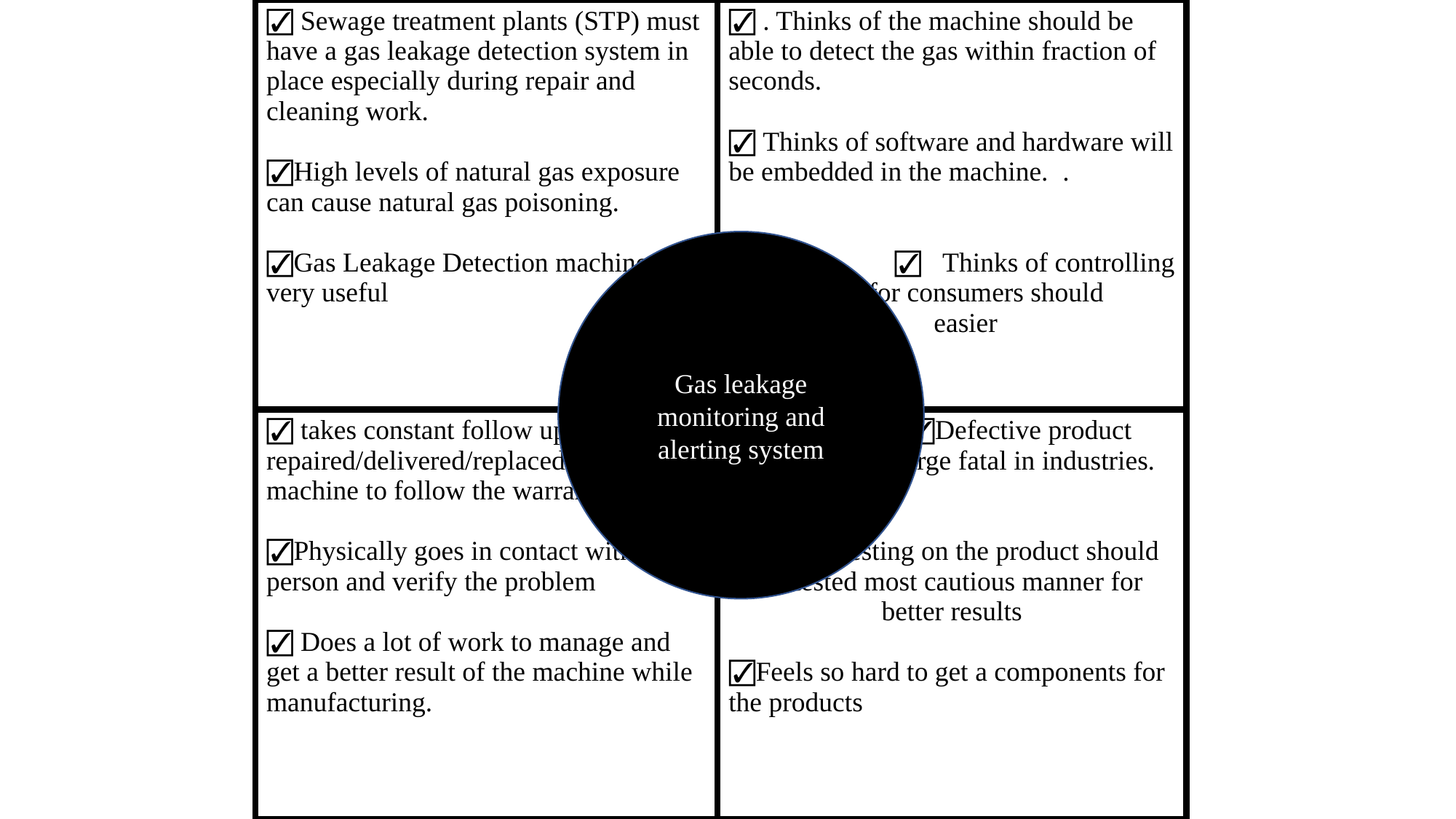

| ☑️ Sewage treatment plants (STP) must have a gas leakage detection system in place especially during repair and cleaning work. ☑️High levels of natural gas exposure can cause natural gas poisoning. ☑️Gas Leakage Detection machine is very useful | ☑️ . Thinks of the machine should be able to detect the gas within fraction of seconds. ☑️ Thinks of software and hardware will be embedded in the machine. . ☑️ Thinks of controlling the machine for consumers should beeaseasie easier |
| --- | --- |
| ☑️ takes constant follow up in repaired/delivered/replaced of the machine to follow the warranty. ☑️Physically goes in contact with person and verify the problem ☑️ Does a lot of work to manage and get a better result of the machine while manufacturing. | ☑️Defective product may lead to large fatal in industries. ☑️. The testing on the product should be tested most cautious manner for better results ☑️Feels so hard to get a components for the products |
Gas leakage monitoring and alerting system